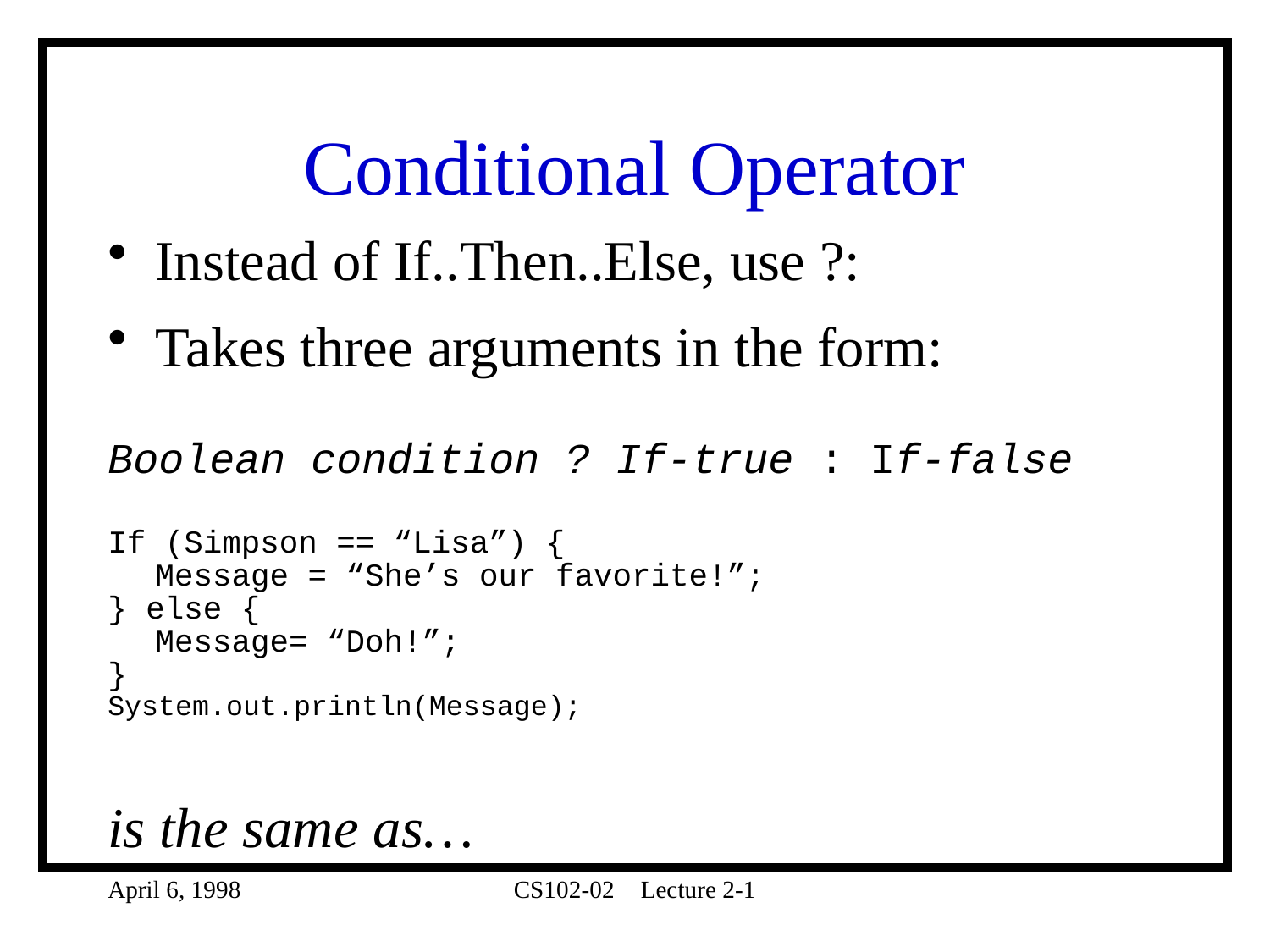

# Conditional Operator
Instead of If..Then..Else, use ?:
Takes three arguments in the form:

Boolean condition ? If-true : If-false

If (Simpson == “Lisa”) {
	Message = “She’s our favorite!”;
} else {
	Message= “Doh!”;
}
System.out.println(Message);

is the same as…